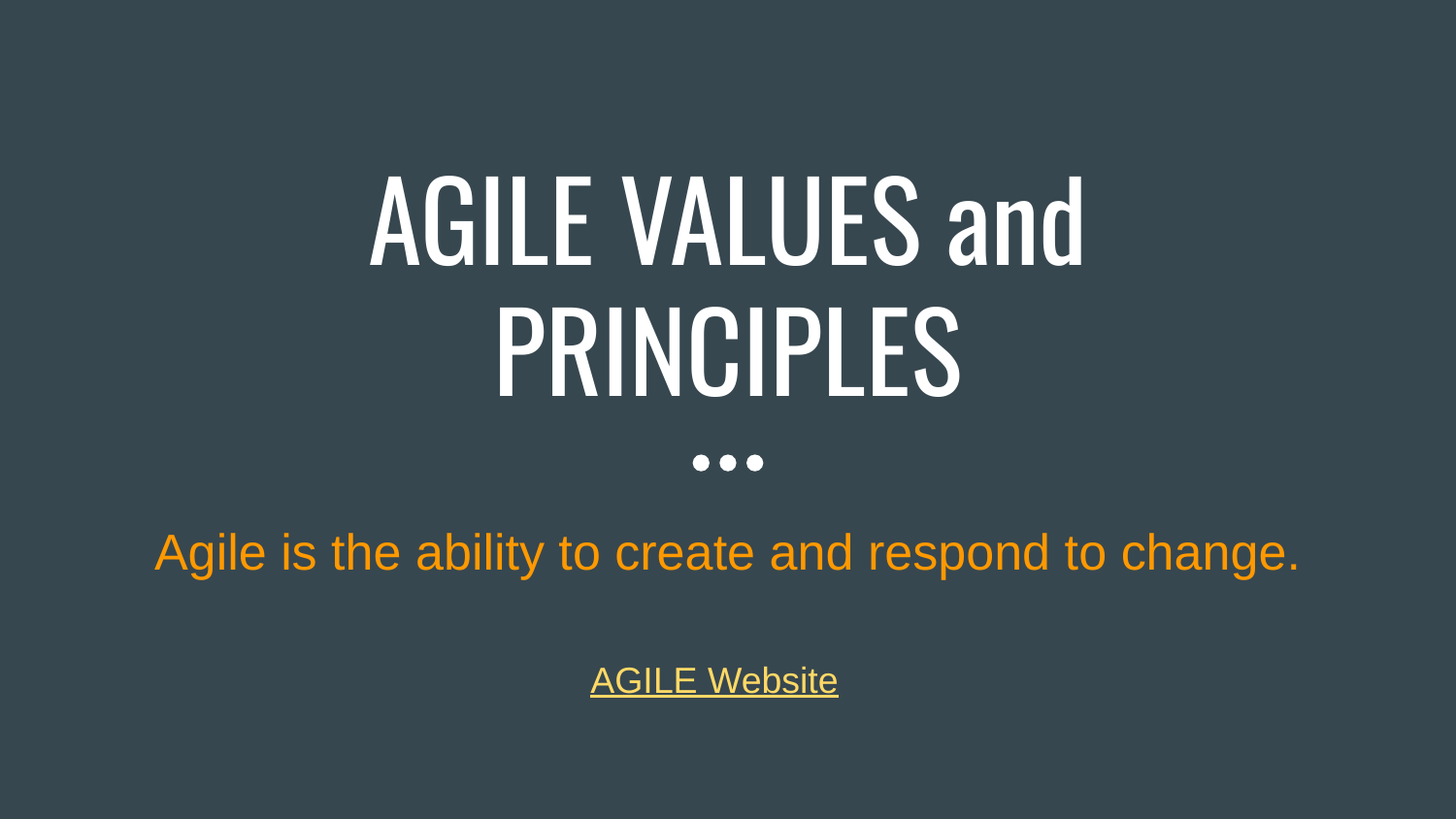

# AGILE VALUES and PRINCIPLES
Agile is the ability to create and respond to change.
AGILE Website